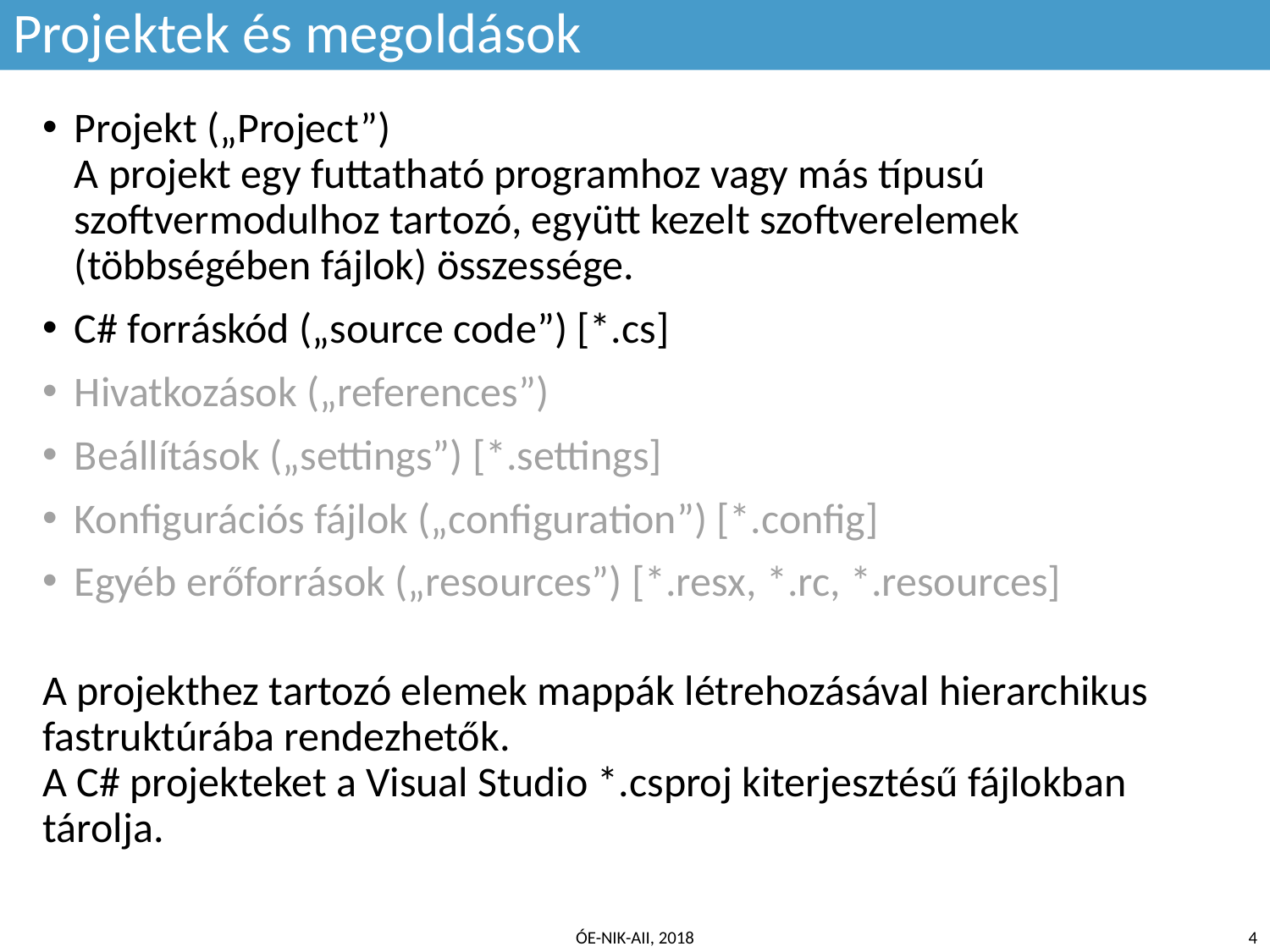

# Projektek és megoldások
Projekt („Project”)
A projekt egy futtatható programhoz vagy más típusú szoftvermodulhoz tartozó, együtt kezelt szoftverelemek (többségében fájlok) összessége.
C# forráskód („source code”) [*.cs]
Hivatkozások („references”)
Beállítások („settings”) [*.settings]
Konfigurációs fájlok („configuration”) [*.config]
Egyéb erőforrások („resources”) [*.resx, *.rc, *.resources]
A projekthez tartozó elemek mappák létrehozásával hierarchikus fastruktúrába rendezhetők.
A C# projekteket a Visual Studio *.csproj kiterjesztésű fájlokban tárolja.

ÓE-NIK-AII, 2018
4